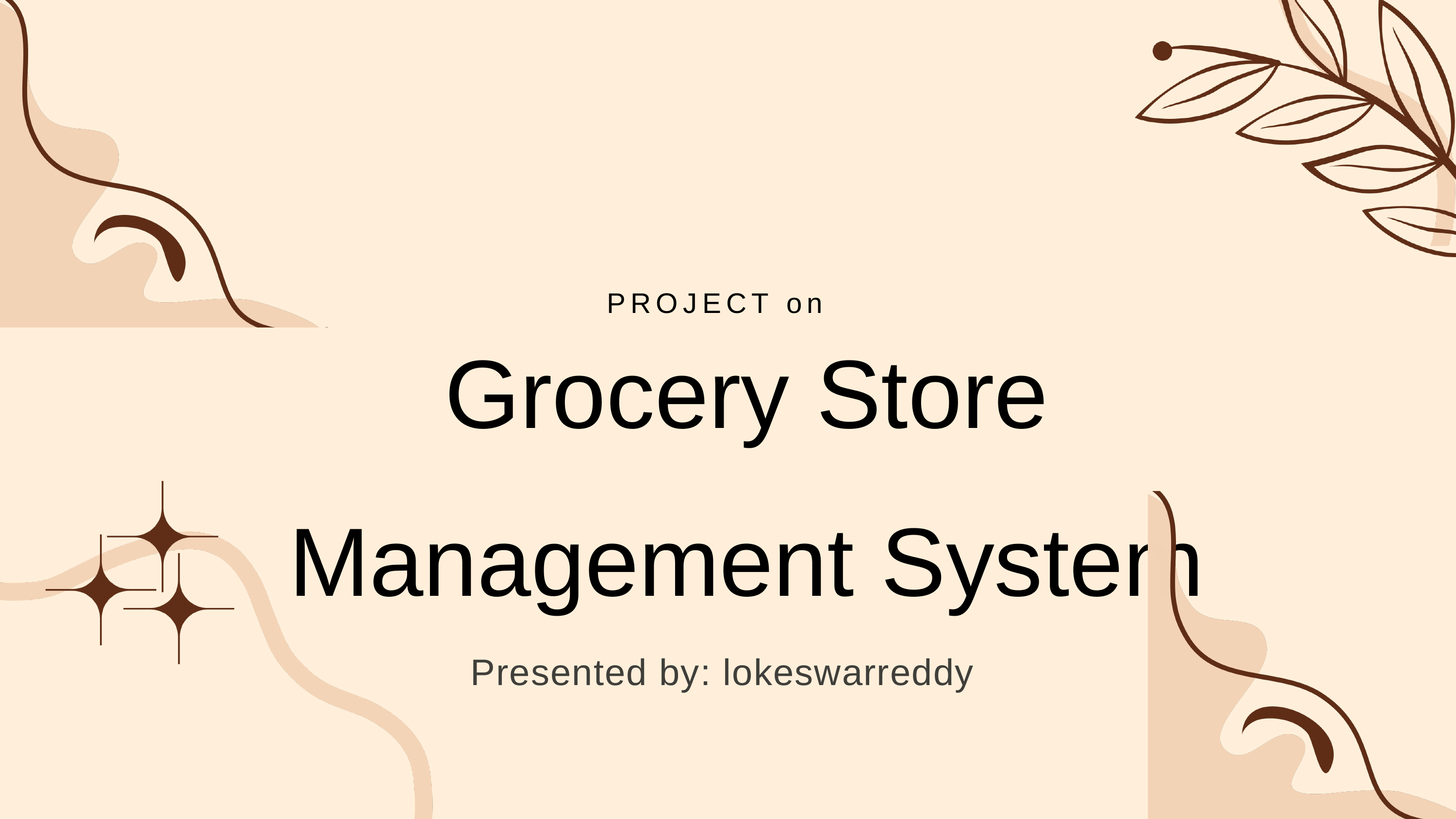

PROJECT on
Grocery Store Management System

Presented by: lokeswarreddy